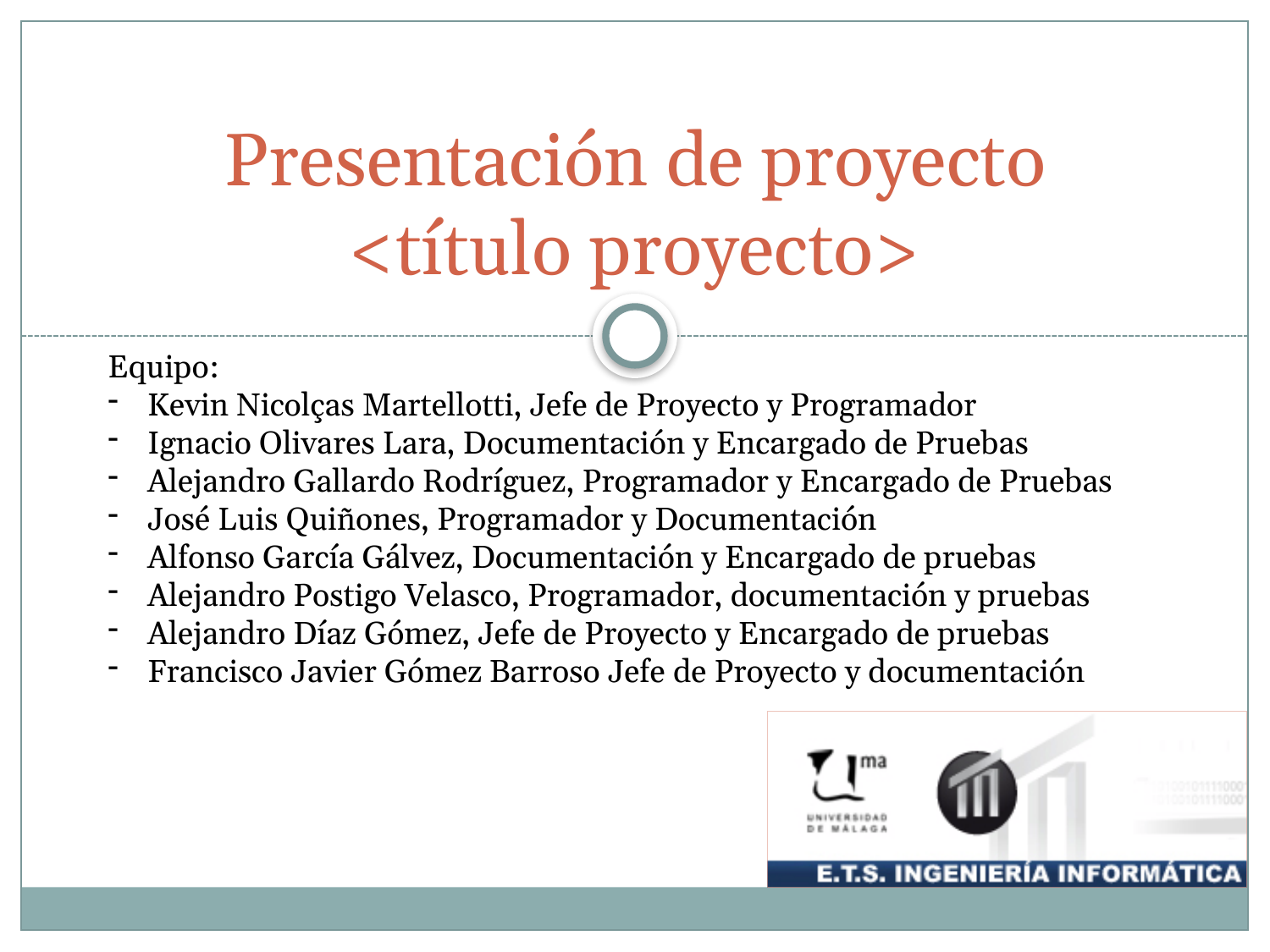

# Presentación de proyecto <título proyecto>
Equipo:
Kevin Nicolças Martellotti, Jefe de Proyecto y Programador
Ignacio Olivares Lara, Documentación y Encargado de Pruebas
Alejandro Gallardo Rodríguez, Programador y Encargado de Pruebas
José Luis Quiñones, Programador y Documentación
Alfonso García Gálvez, Documentación y Encargado de pruebas
Alejandro Postigo Velasco, Programador, documentación y pruebas
Alejandro Díaz Gómez, Jefe de Proyecto y Encargado de pruebas
Francisco Javier Gómez Barroso Jefe de Proyecto y documentación